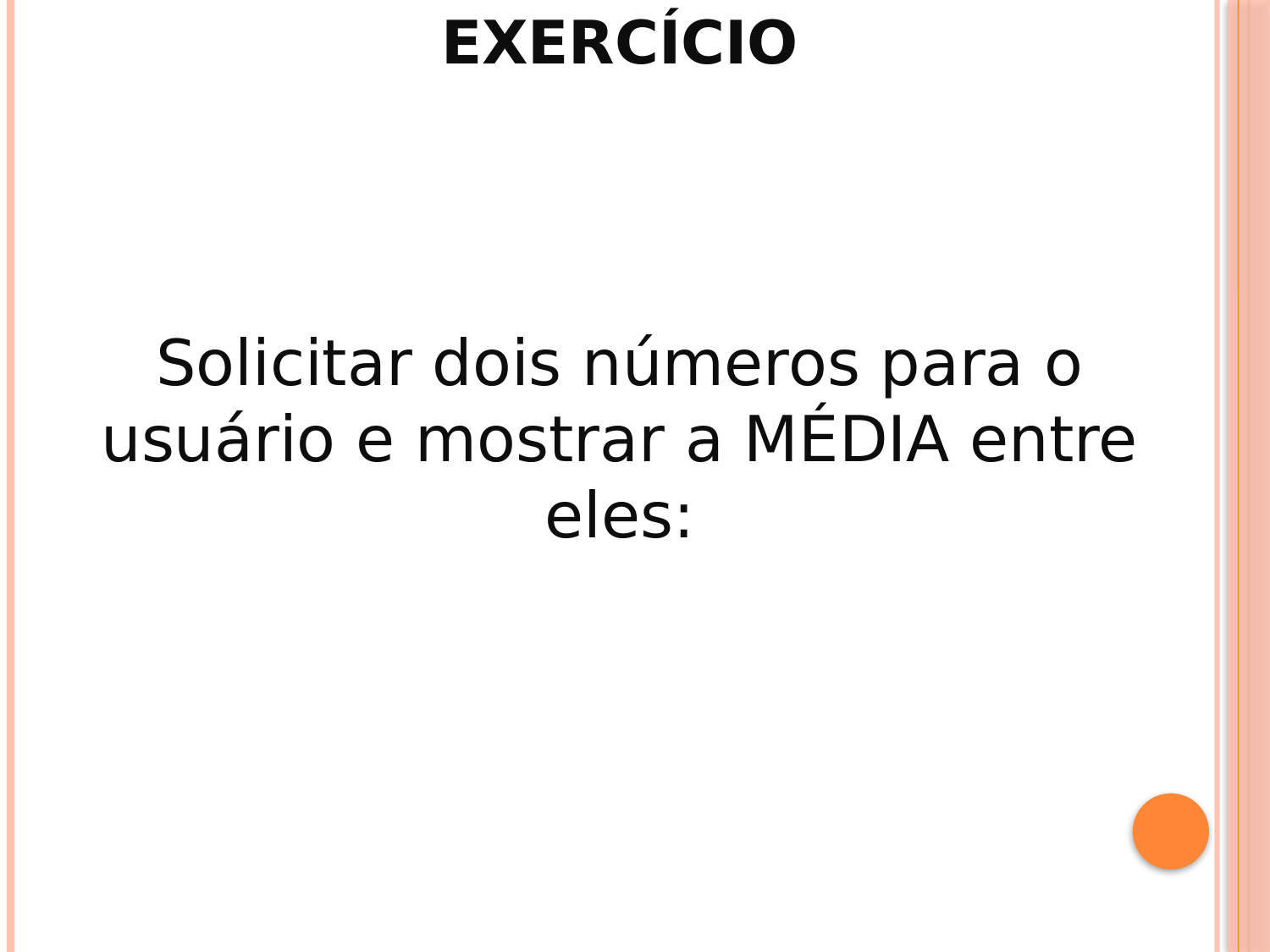

EXERCÍCIO
Solicitar dois números para o usuário e mostrar a MÉDIA entre eles: